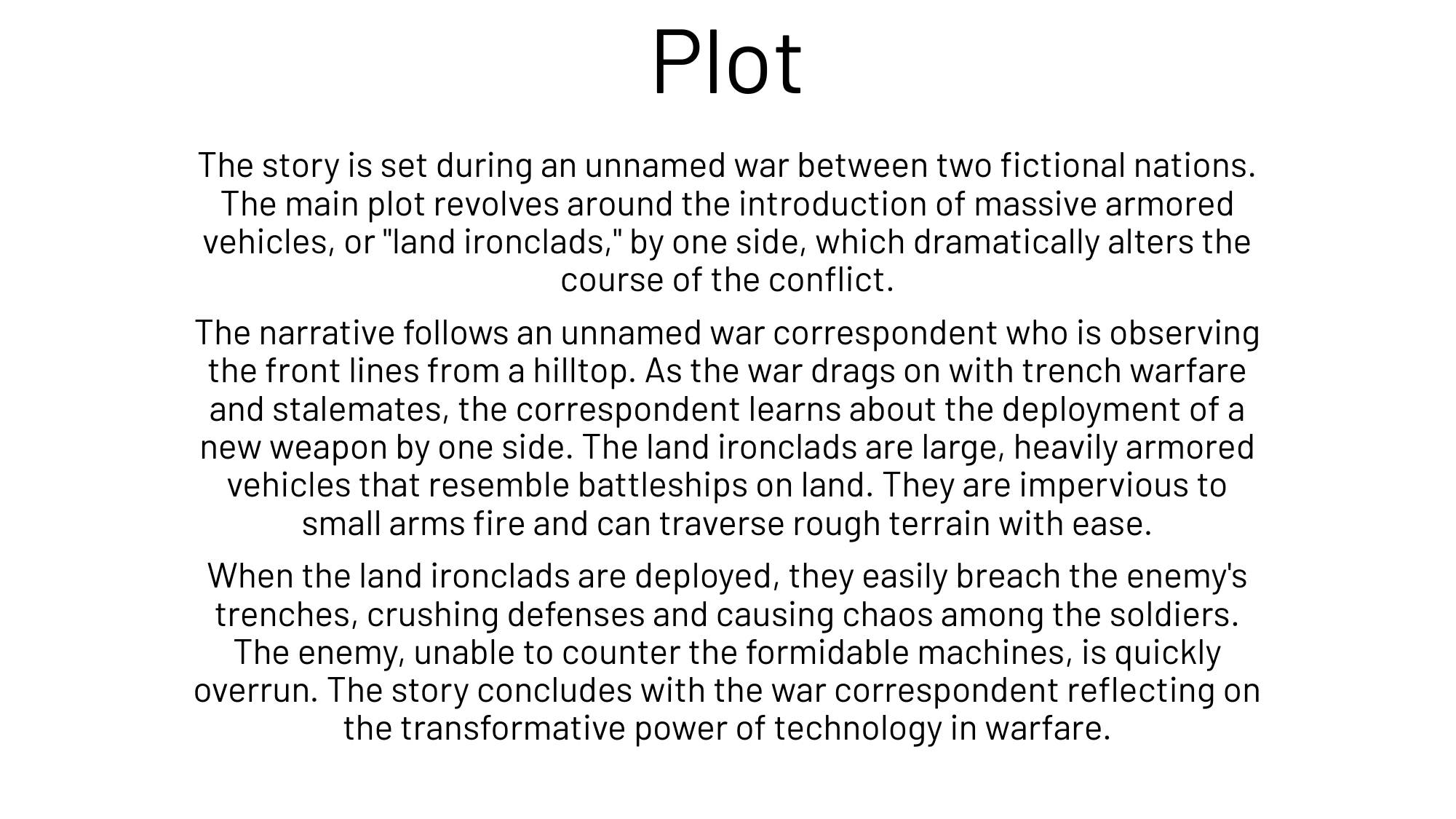

# Plot
The story is set during an unnamed war between two fictional nations. The main plot revolves around the introduction of massive armored vehicles, or "land ironclads," by one side, which dramatically alters the course of the conflict.
The narrative follows an unnamed war correspondent who is observing the front lines from a hilltop. As the war drags on with trench warfare and stalemates, the correspondent learns about the deployment of a new weapon by one side. The land ironclads are large, heavily armored vehicles that resemble battleships on land. They are impervious to small arms fire and can traverse rough terrain with ease.
When the land ironclads are deployed, they easily breach the enemy's trenches, crushing defenses and causing chaos among the soldiers. The enemy, unable to counter the formidable machines, is quickly overrun. The story concludes with the war correspondent reflecting on the transformative power of technology in warfare.